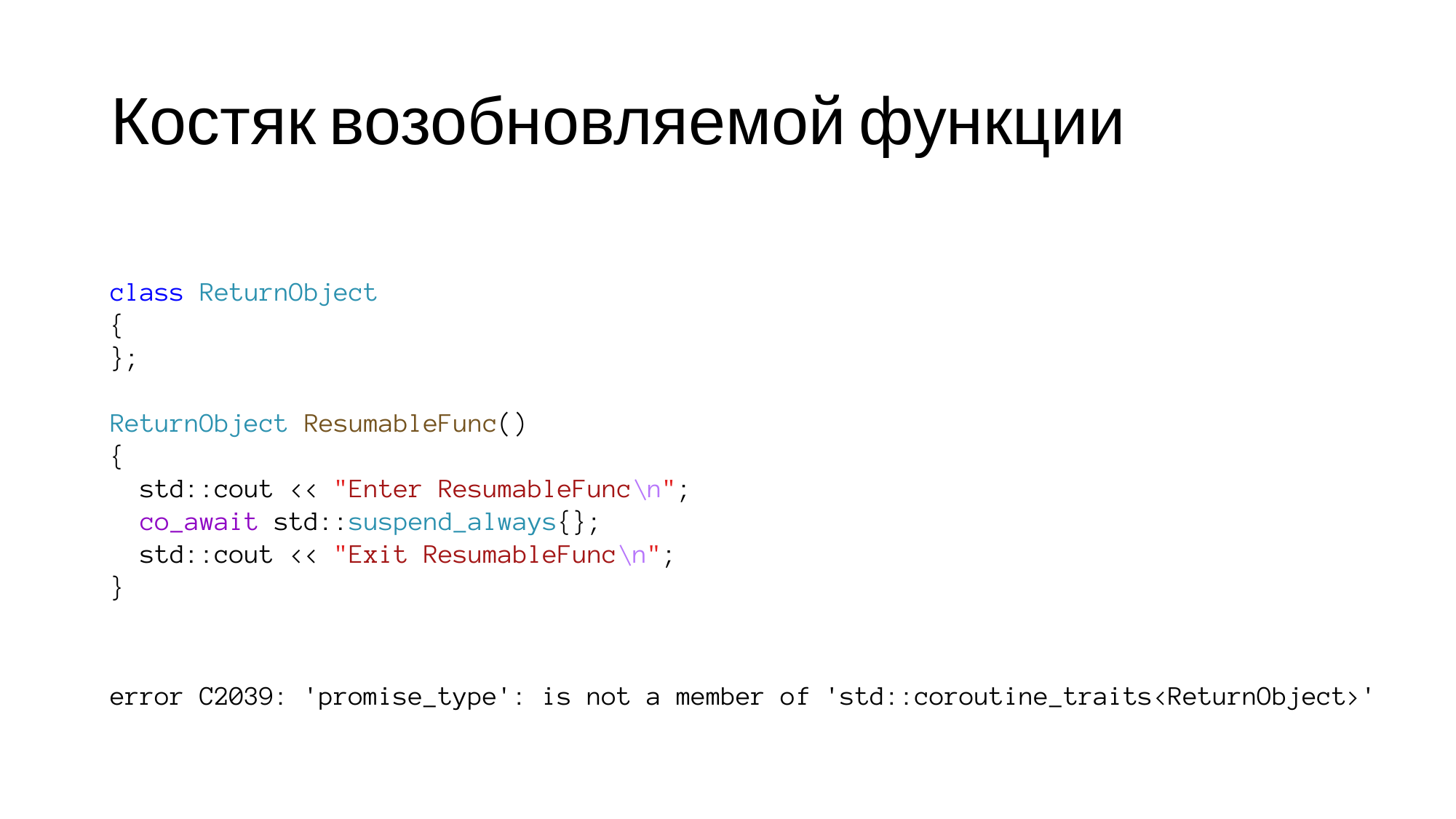

# Костяк возобновляемой функции
class ReturnObject
{
};
ReturnObject ResumableFunc()
{
  std::cout << "Enter ResumableFunc\n";
  co_await std::suspend_always{};
  std::cout << "Exit ResumableFunc\n";
}
error C2039: 'promise_type': is not a member of 'std::coroutine_traits<ReturnObject>'